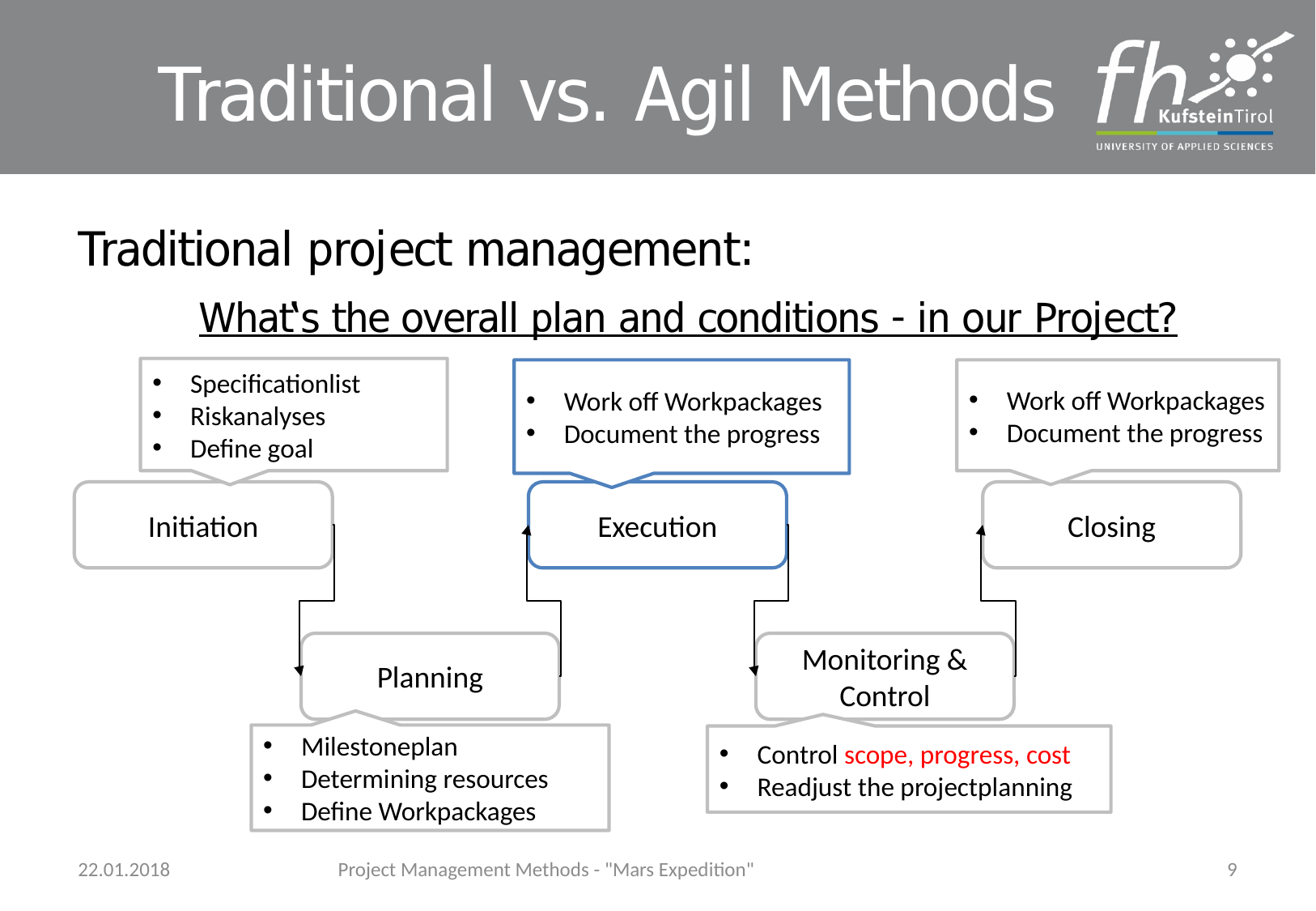

Traditional vs. Agil Methods
Traditional project management:
	What‘s the overall plan and conditions - in our Project?
Specificationlist
Riskanalyses
Define goal
Work off Workpackages
Document the progress
Work off Workpackages
Document the progress
Initiation
Closing
Execution
Planning
Monitoring & Control
Milestoneplan
Determining resources
Define Workpackages
Control scope, progress, cost
Readjust the projectplanning
22.01.2018
Project Management Methods - "Mars Expedition"
9